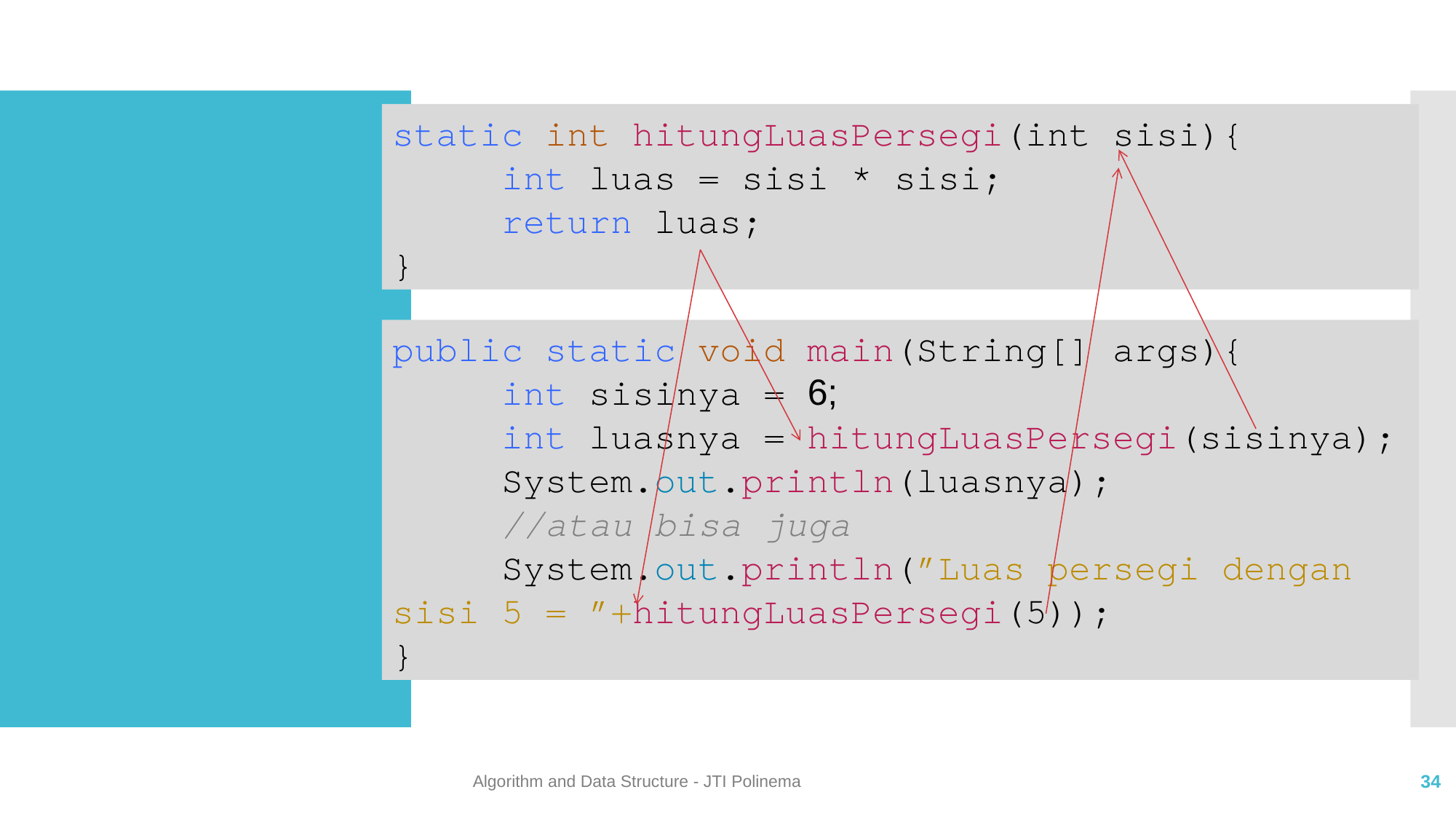

static int hitungLuasPersegi(int sisi){
	int luas = sisi * sisi;
	return luas;
}
#
public static void main(String[] args){
	int sisinya = 6;
	int luasnya = hitungLuasPersegi(sisinya);
	System.out.println(luasnya);
	//atau bisa juga
	System.out.println(”Luas persegi dengan sisi 5 = ”+hitungLuasPersegi(5));
}
Algorithm and Data Structure - JTI Polinema
34